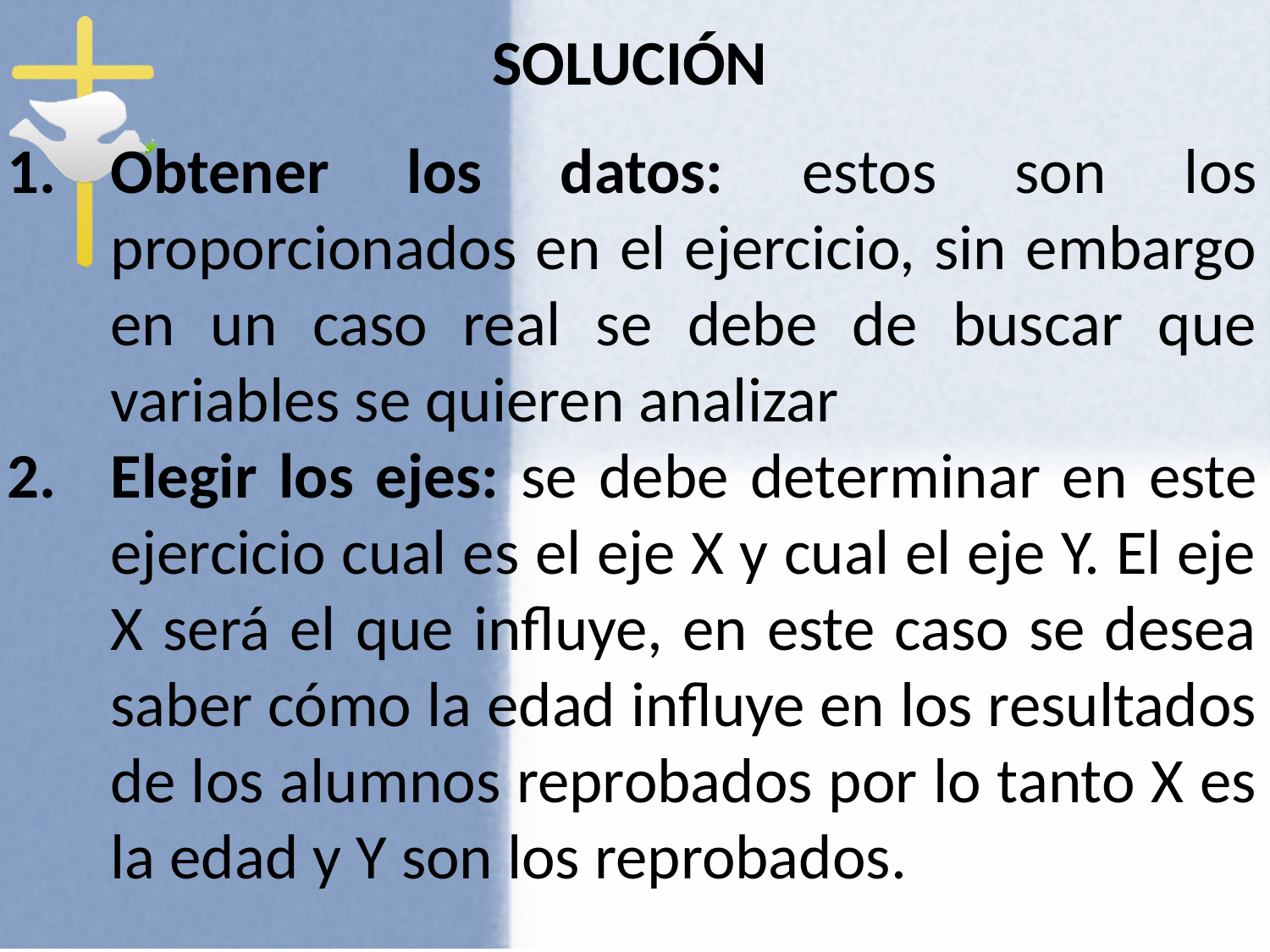

SOLUCIÓN
Obtener los datos: estos son los proporcionados en el ejercicio, sin embargo en un caso real se debe de buscar que variables se quieren analizar
Elegir los ejes: se debe determinar en este ejercicio cual es el eje X y cual el eje Y. El eje X será el que influye, en este caso se desea saber cómo la edad influye en los resultados de los alumnos reprobados por lo tanto X es la edad y Y son los reprobados.